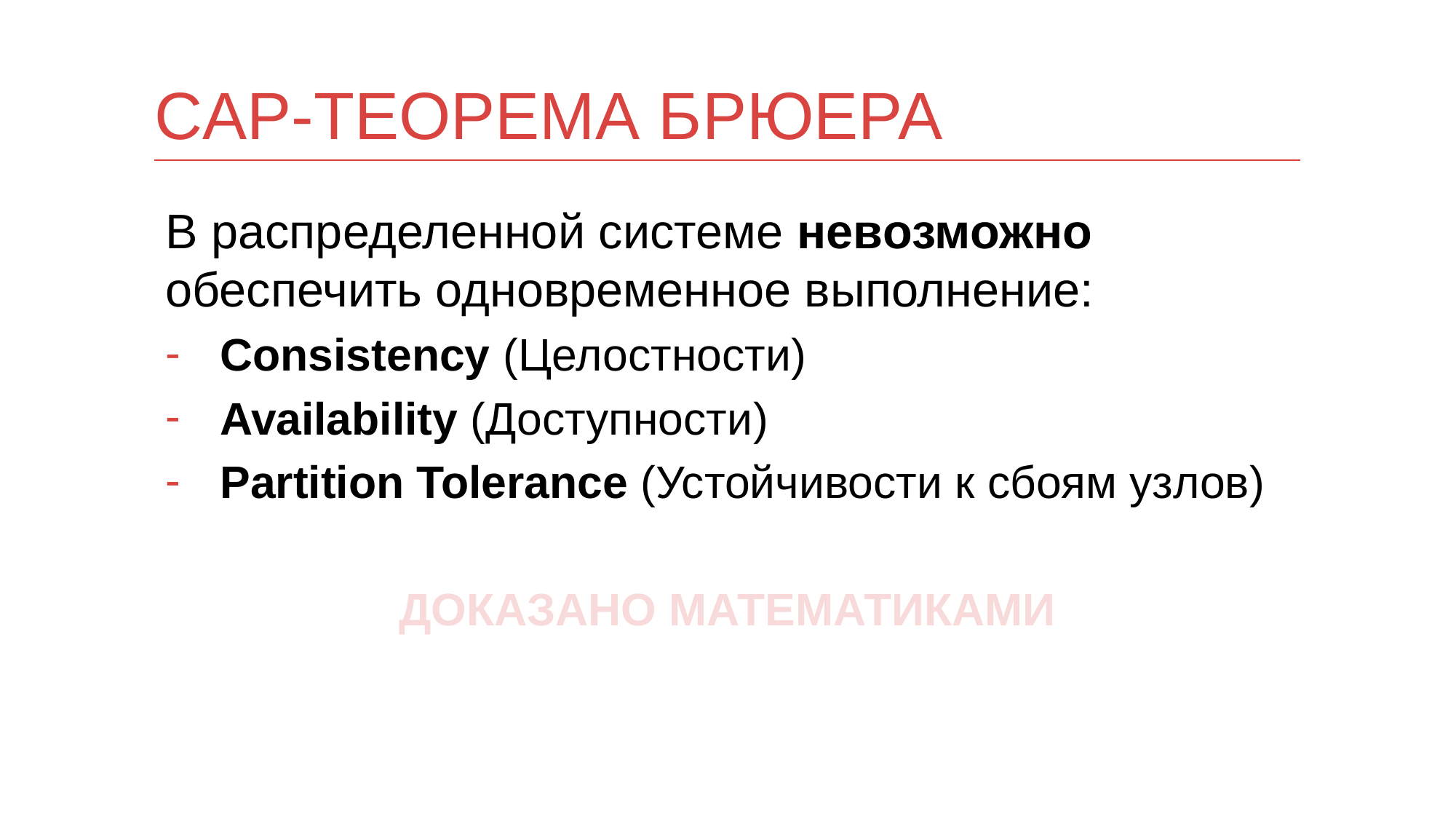

# CAP-ТЕОРЕМА БРЮЕРА
В распределенной системе невозможно обеспечить одновременное выполнение:
Consistency (Целостности)
Availability (Доступности)
Partition Tolerance (Устойчивости к сбоям узлов)

ДОКАЗАНО МАТЕМАТИКАМИ